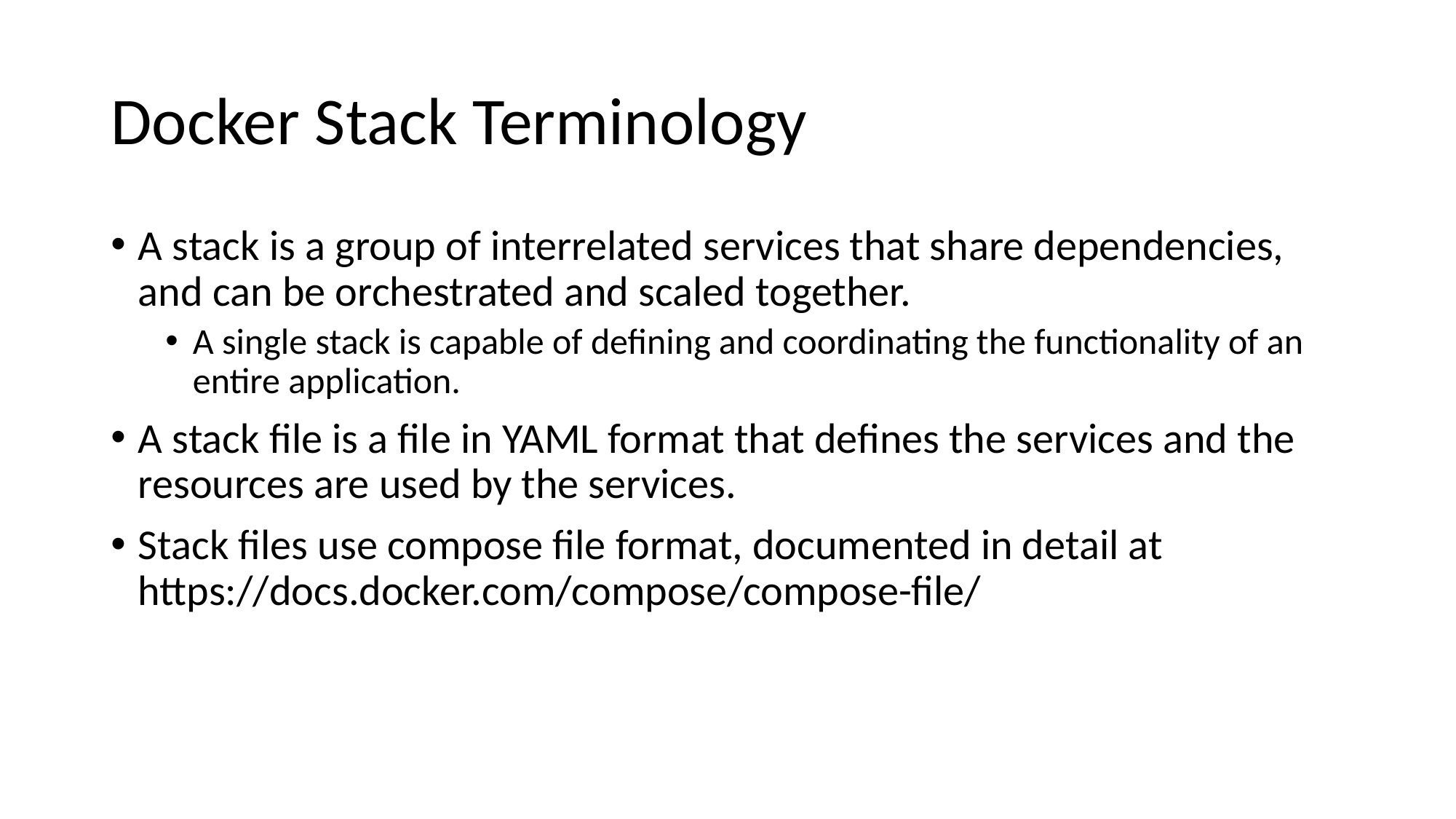

# Docker Stack Terminology
A stack is a group of interrelated services that share dependencies, and can be orchestrated and scaled together.
A single stack is capable of defining and coordinating the functionality of an entire application.
A stack file is a file in YAML format that defines the services and the resources are used by the services.
Stack files use compose file format, documented in detail at https://docs.docker.com/compose/compose-file/